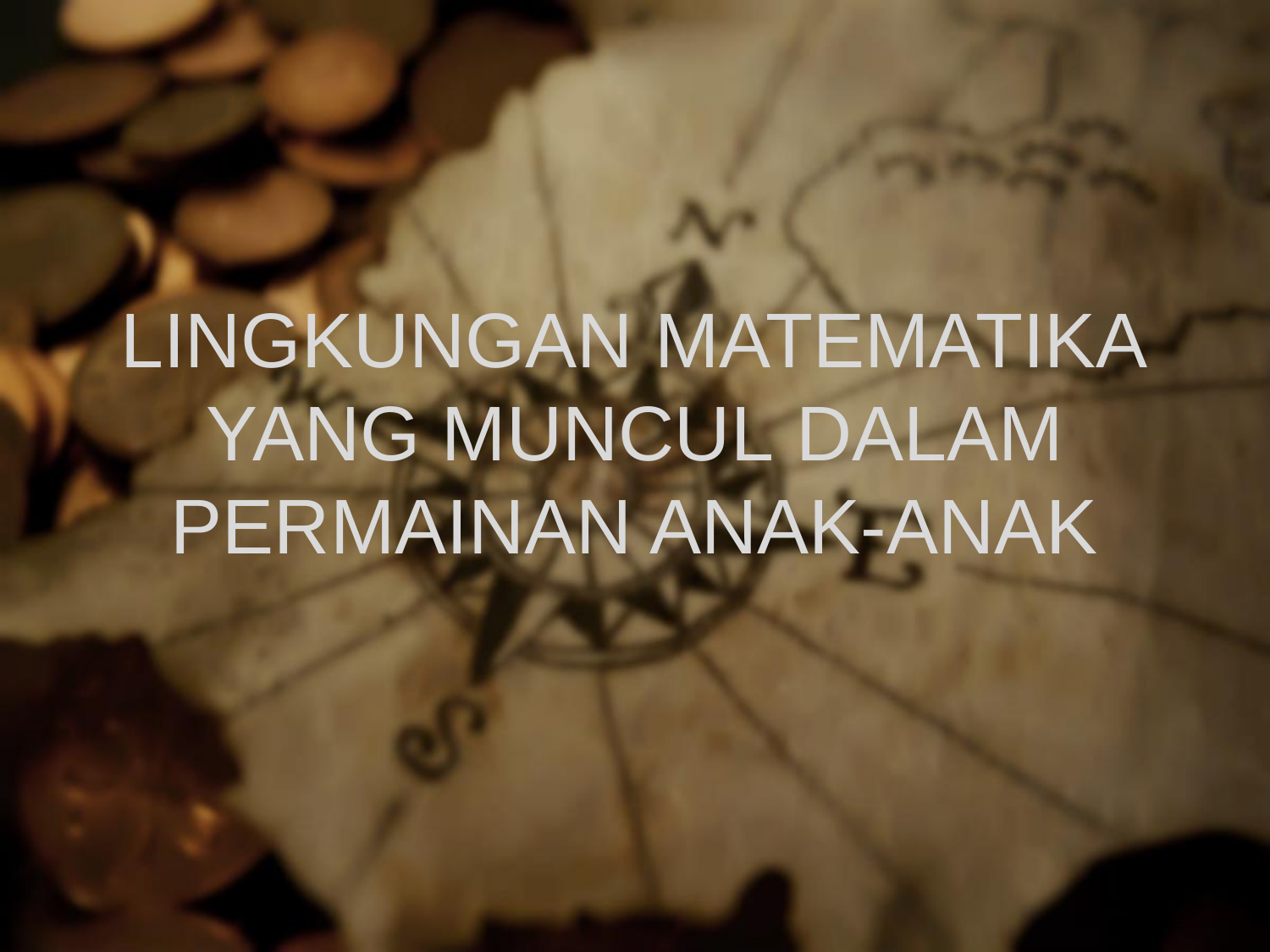

# LINGKUNGAN MATEMATIKA YANG MUNCUL DALAM PERMAINAN ANAK-ANAK